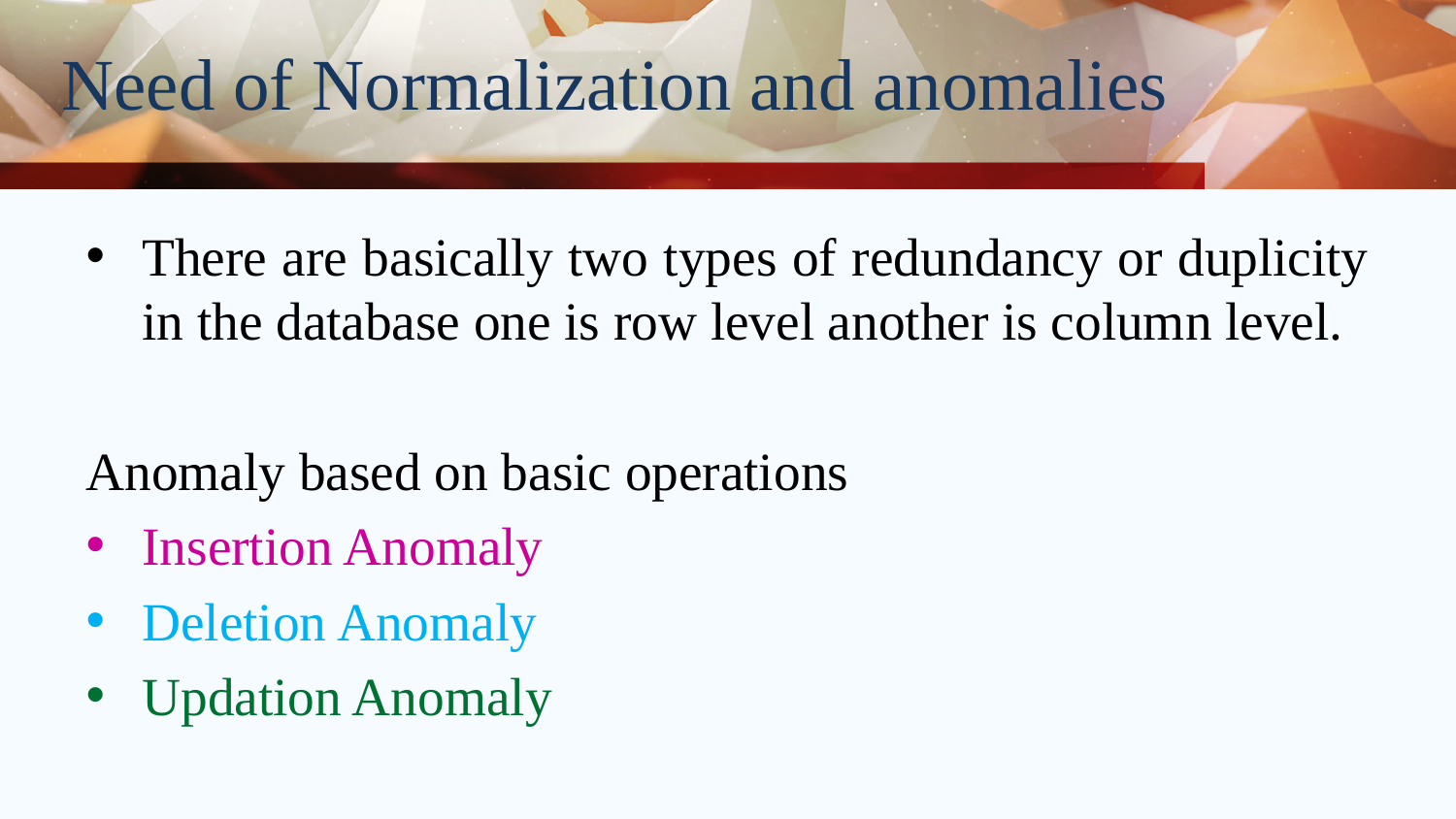

# Need of Normalization and anomalies
There are basically two types of redundancy or duplicity in the database one is row level another is column level.

Anomaly based on basic operations
Insertion Anomaly
Deletion Anomaly
Updation Anomaly